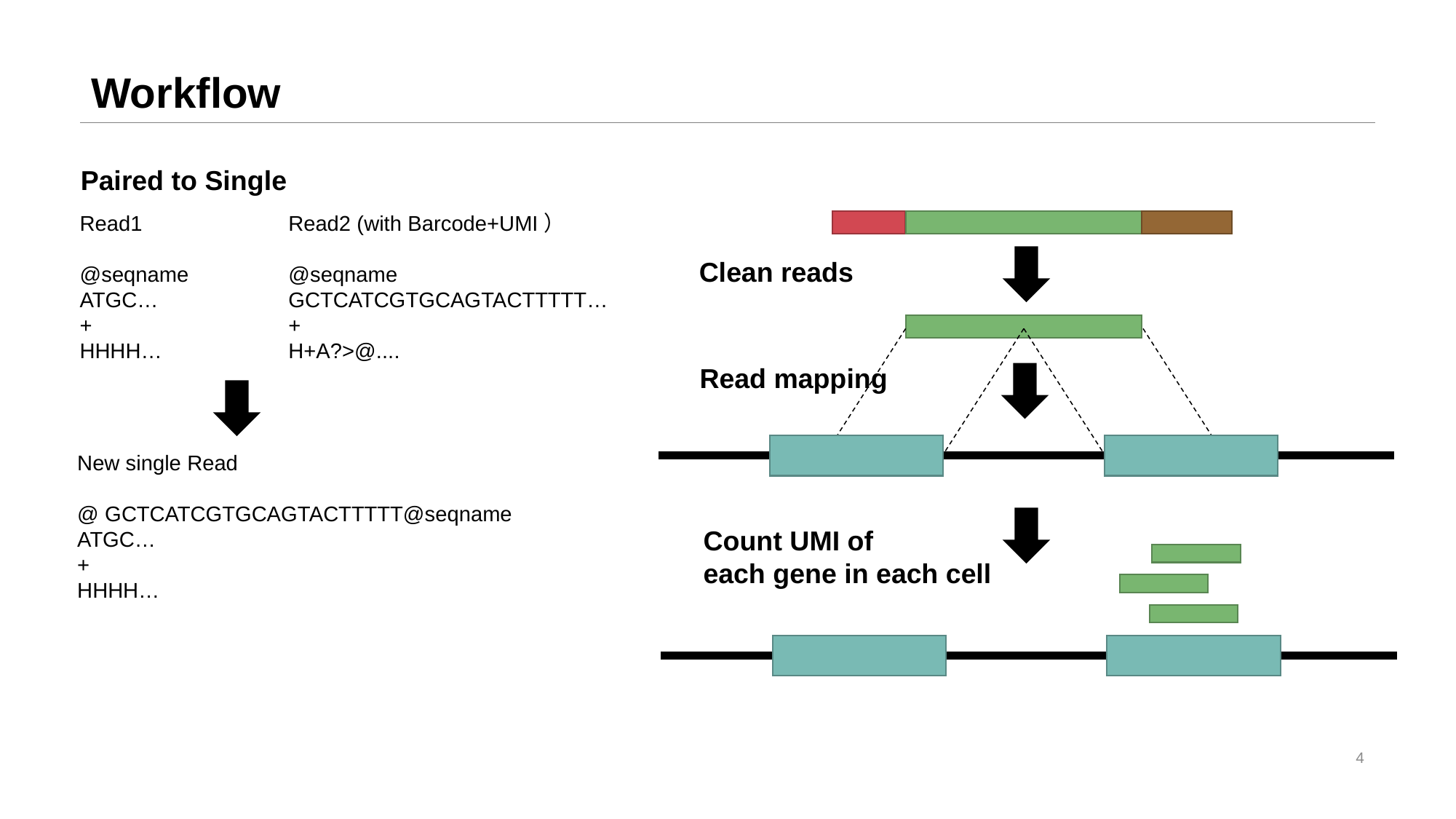

# Workflow
Paired to Single
Read1

@seqname
ATGC…
+
HHHH…

Read2 (with Barcode+UMI）

@seqname
GCTCATCGTGCAGTACTTTTT…
+
H+A?>@....

Clean reads
Read mapping

New single Read

@ GCTCATCGTGCAGTACTTTTT@seqname
ATGC…
+
HHHH…

Count UMI of
each gene in each cell
4